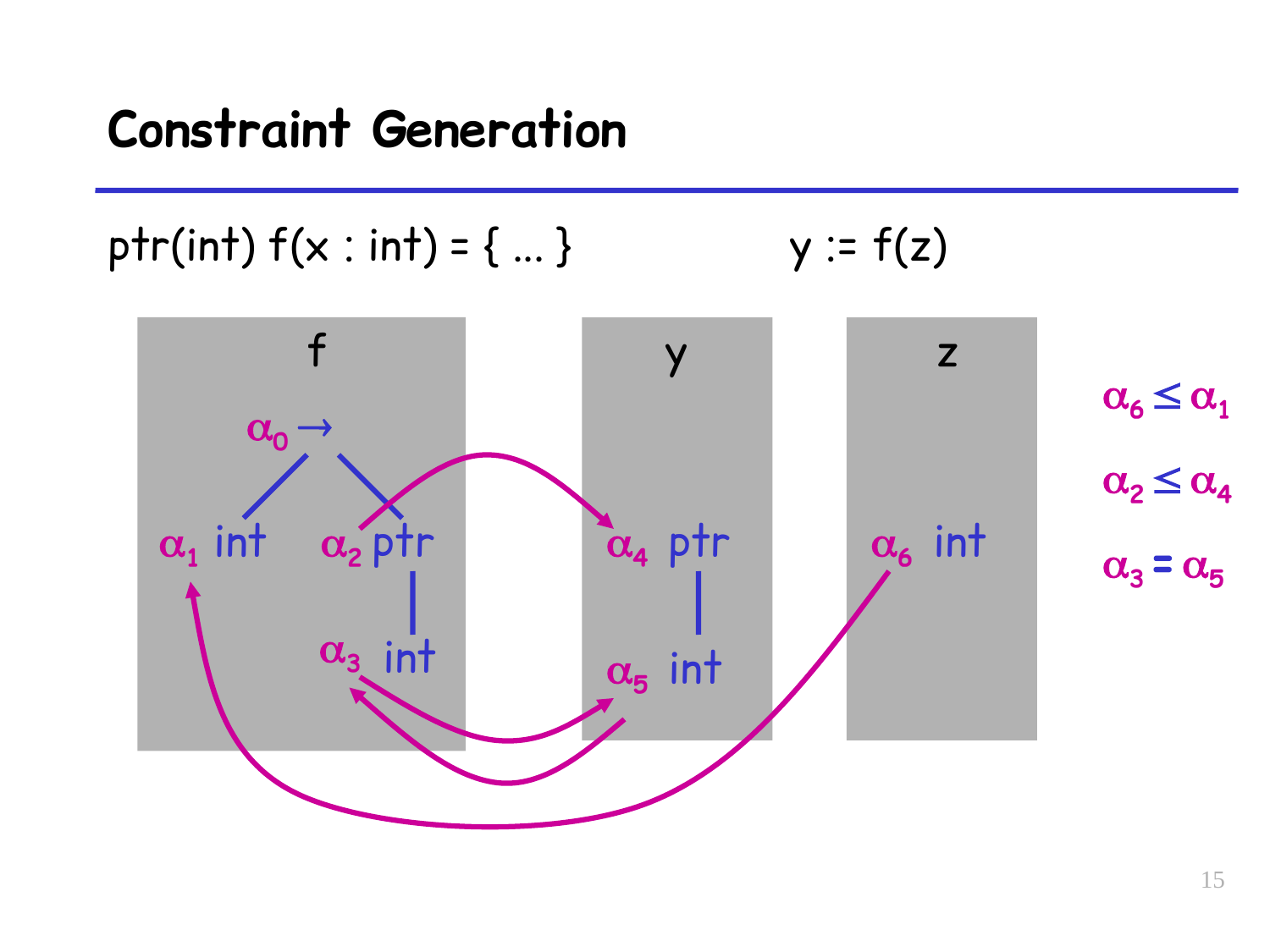

# Constraint Generation
ptr(int) f(x : int) = { ... }		y := f(z)
f

y

z
→

int
ptr
ptr
int

int
int
α6 ≤ α1

α0
α1
α2
α4
α6
α3
α5
α2 ≤ α4

α3 = α5

15